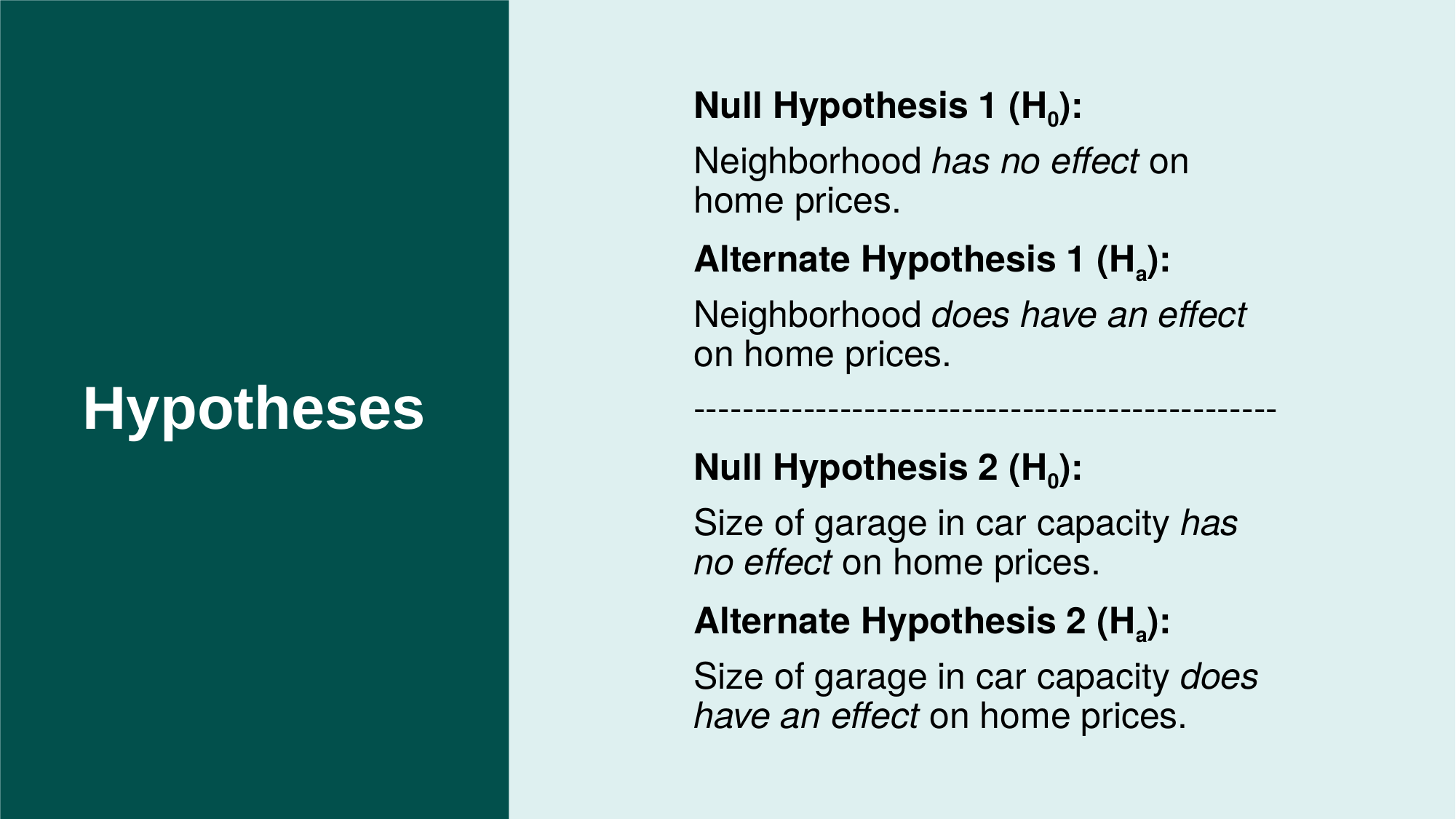

Null Hypothesis 1 (H0):
Neighborhood has no effect on home prices.
Alternate Hypothesis 1 (Ha):
Neighborhood does have an effect on home prices.
------------------------------------------------
Null Hypothesis 2 (H0):
Size of garage in car capacity has no effect on home prices.
Alternate Hypothesis 2 (Ha):
Size of garage in car capacity does have an effect on home prices.
# Hypotheses